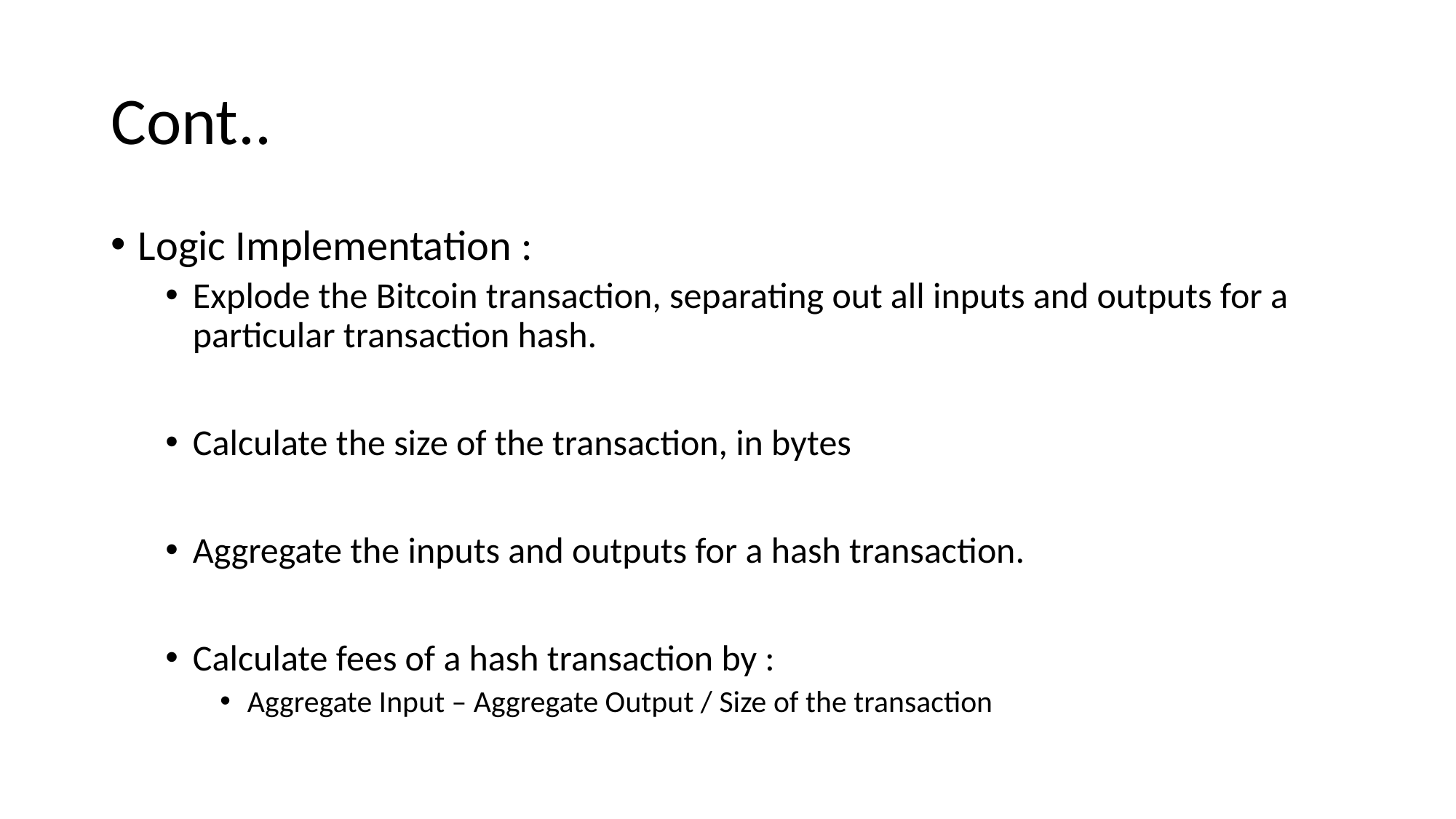

# Cont..
Logic Implementation :
Explode the Bitcoin transaction, separating out all inputs and outputs for a particular transaction hash.

Calculate the size of the transaction, in bytes

Aggregate the inputs and outputs for a hash transaction.

Calculate fees of a hash transaction by :
Aggregate Input – Aggregate Output / Size of the transaction